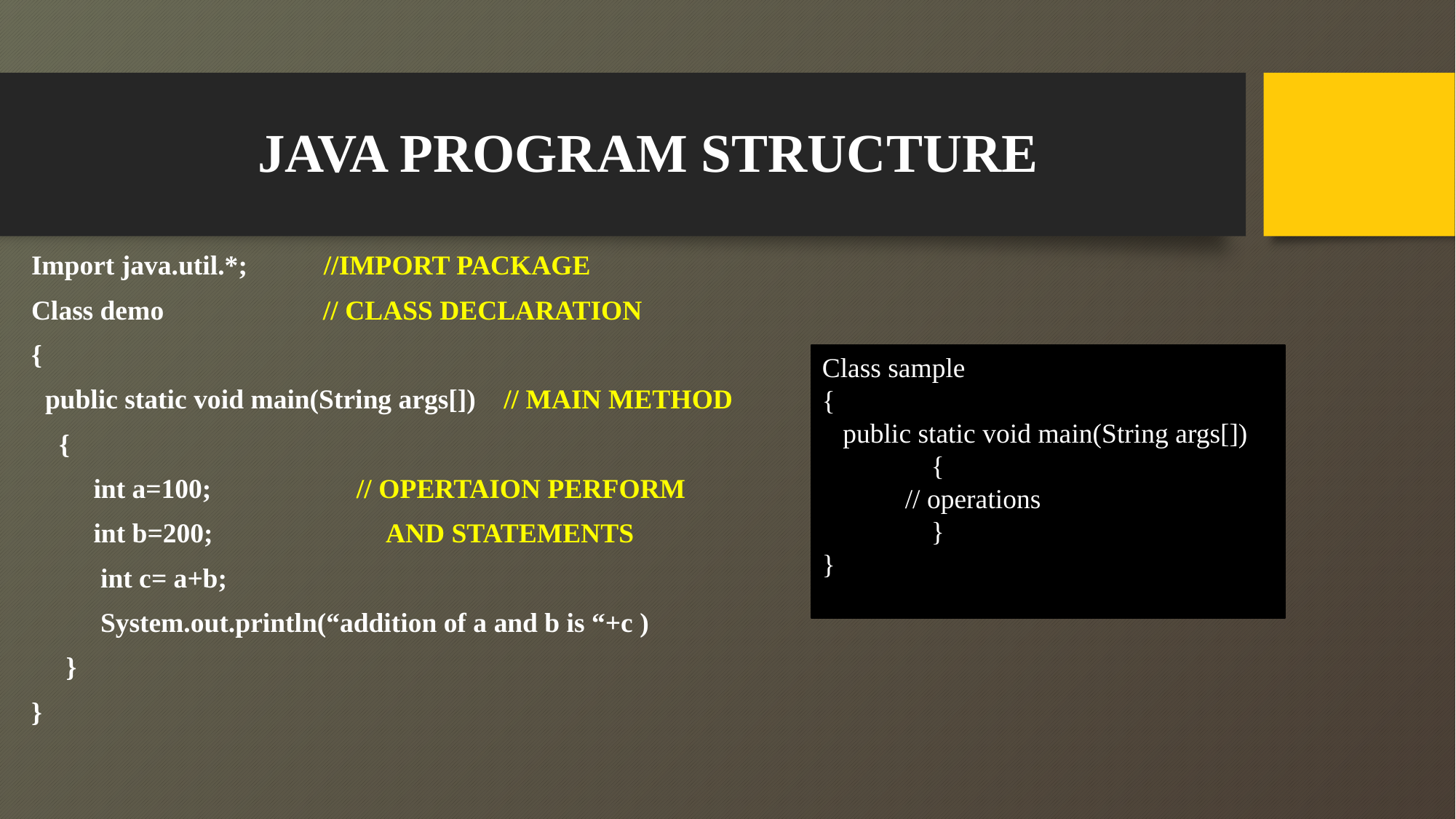

# JAVA PROGRAM STRUCTURE
Import java.util.*;           //IMPORT PACKAGE
Class demo                       // CLASS DECLARATION
{
  public static void main(String args[])    // MAIN METHOD
    {
         int a=100;                     // OPERTAION PERFORM
         int b=200;                         AND STATEMENTS
          int c= a+b;
          System.out.println(“addition of a and b is “+c )
     }
}

Class sample
{
   public static void main(String args[])
	{
            // operations
	}
}